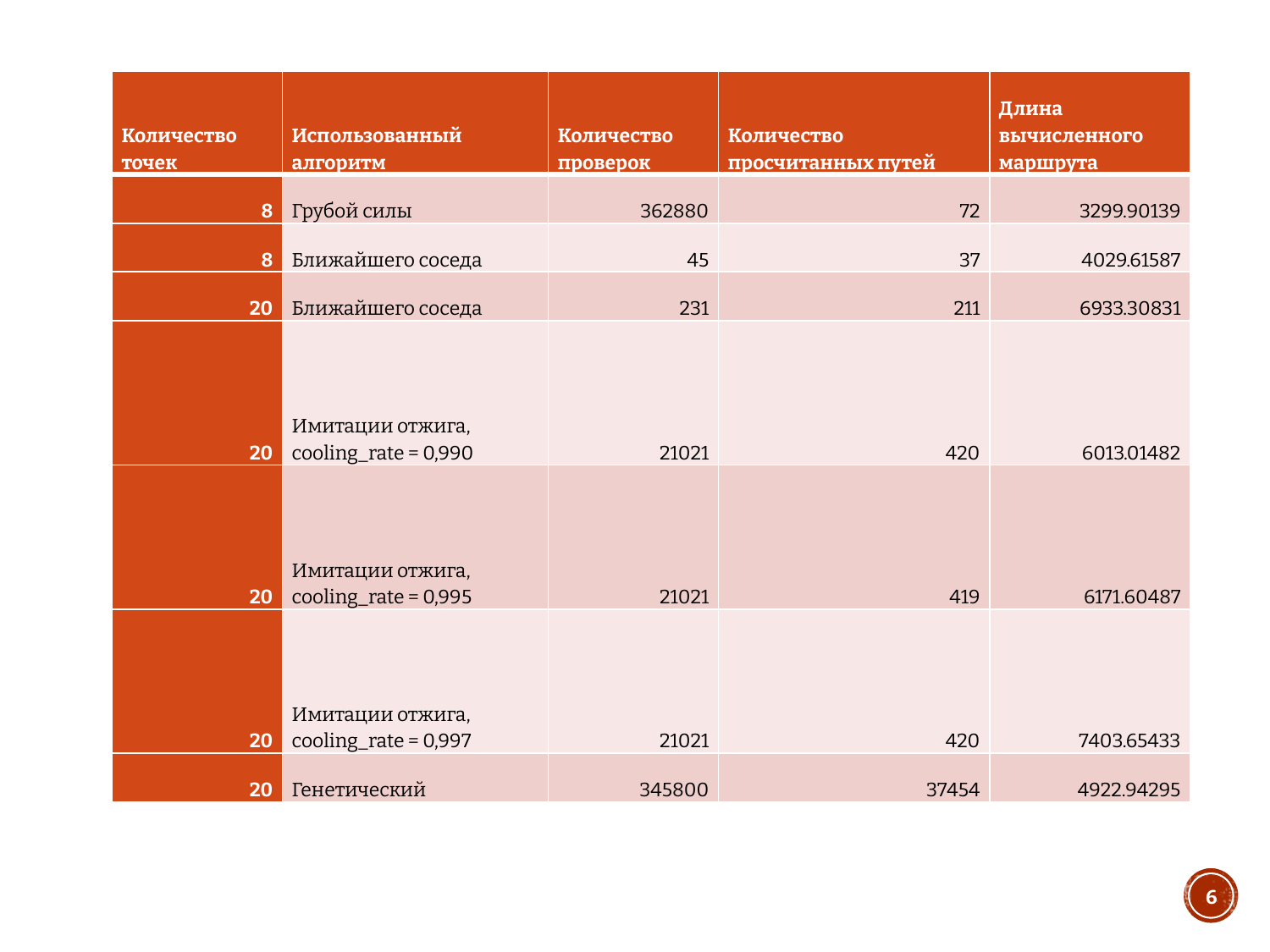

| Количество точек | Использованный алгоритм | Количество проверок | Количество просчитанных путей | Длина вычисленного маршрута |
| --- | --- | --- | --- | --- |
| 8 | Грубой силы | 362880 | 72 | 3299.90139 |
| 8 | Ближайшего соседа | 45 | 37 | 4029.61587 |
| 20 | Ближайшего соседа | 231 | 211 | 6933.30831 |
| 20 | Имитации отжига, cooling\_rate = 0,990 | 21021 | 420 | 6013.01482 |
| 20 | Имитации отжига, cooling\_rate = 0,995 | 21021 | 419 | 6171.60487 |
| 20 | Имитации отжига, cooling\_rate = 0,997 | 21021 | 420 | 7403.65433 |
| 20 | Генетический | 345800 | 37454 | 4922.94295 |
6